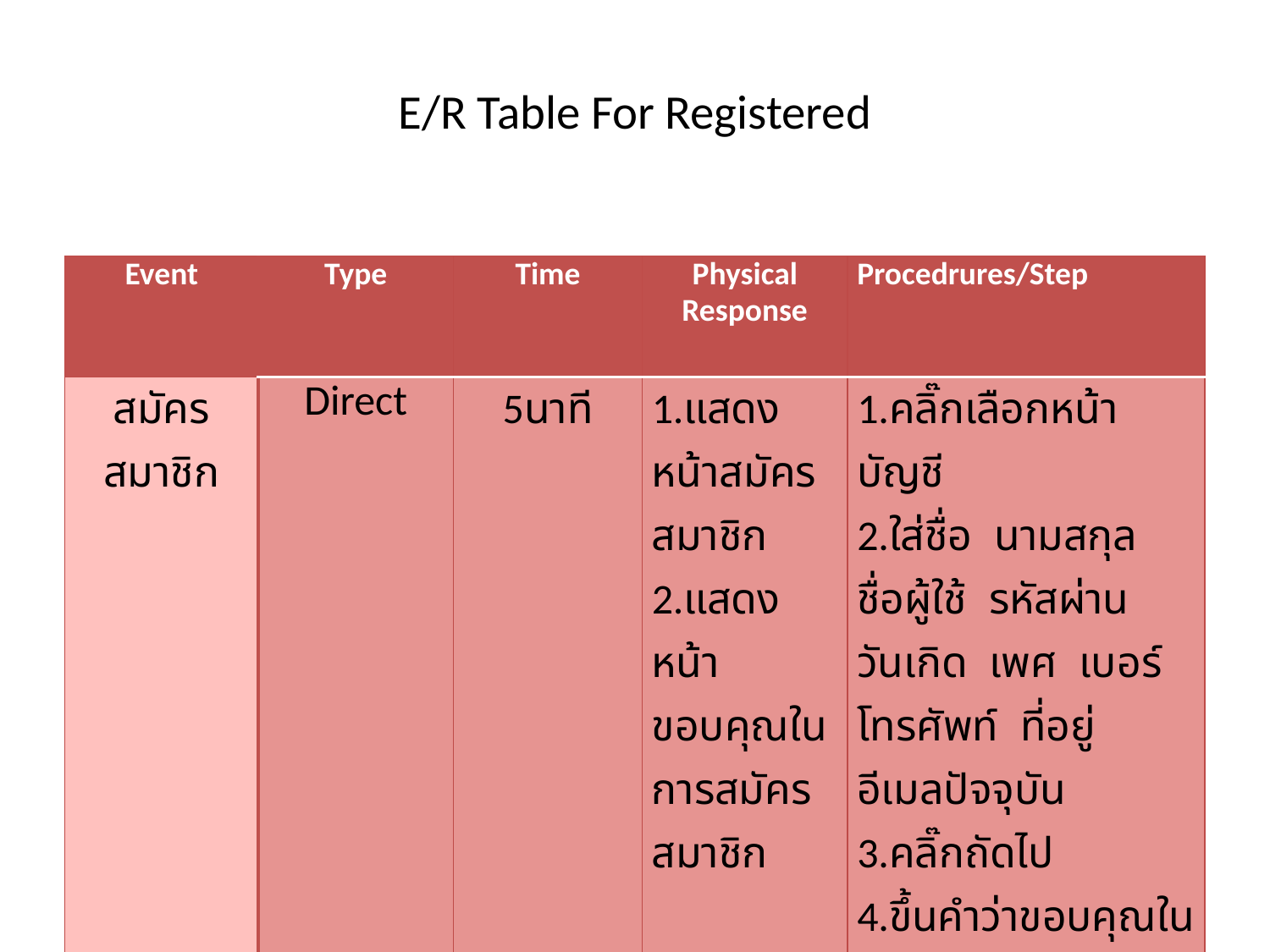

# E/R Table For Registered
| Event | Type | Time | Physical Response | Procedrures/Step |
| --- | --- | --- | --- | --- |
| สมัครสมาชิก | Direct | 5นาที | 1.แสดงหน้าสมัครสมาชิก 2.แสดงหน้าขอบคุณในการสมัครสมาชิก | 1.คลิ๊กเลือกหน้าบัญชี 2.ใส่ชื่อ นามสกุล ชื่อผู้ใช้ รหัสผ่าน วันเกิด เพศ เบอร์โทรศัพท์ ที่อยู่ อีเมลปัจจุบัน 3.คลิ๊กถัดไป 4.ขึ้นคำว่าขอบคุณในการสมัครสมาชิก |